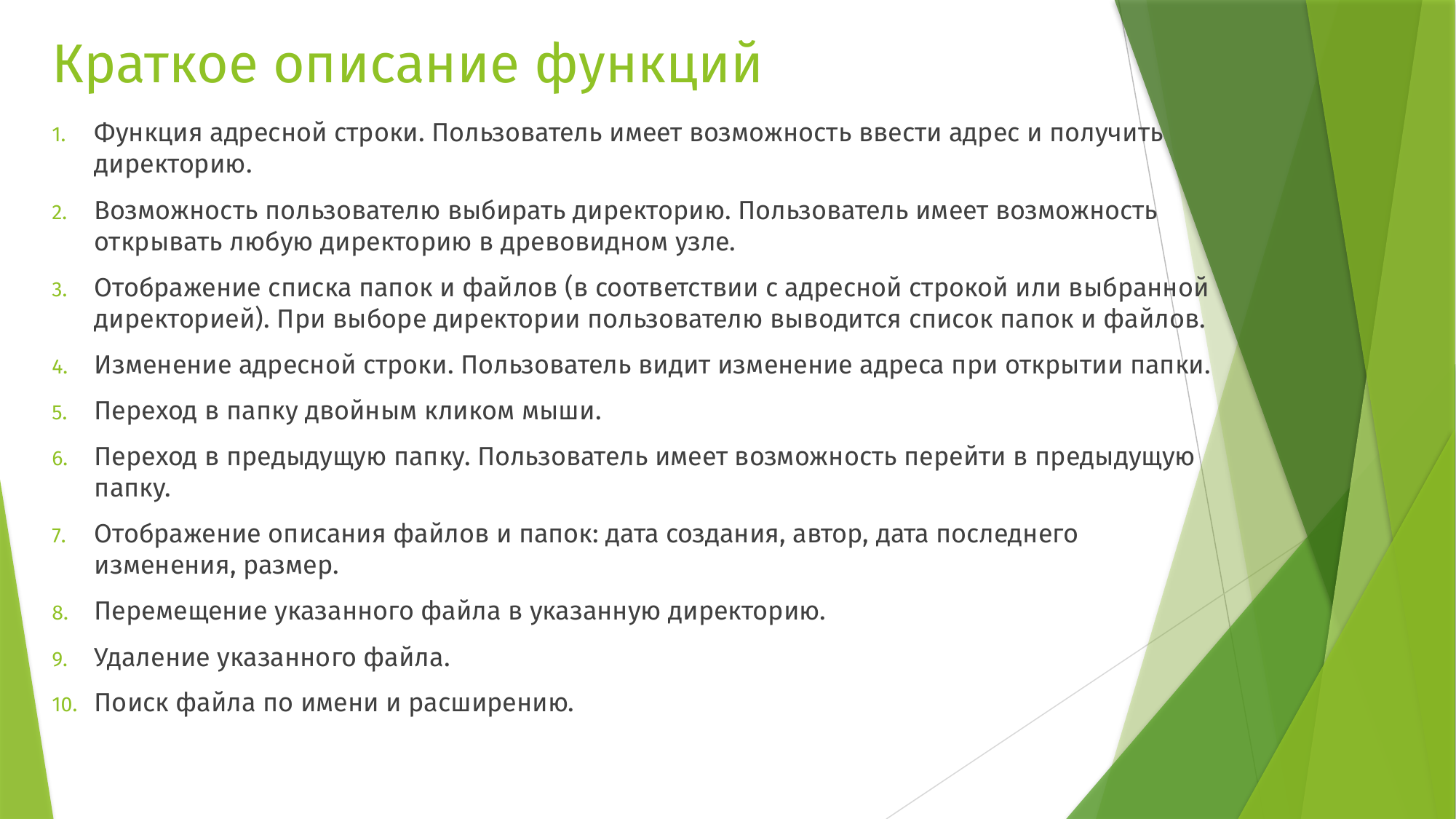

# Краткое описание функций
Функция адресной строки. Пользователь имеет возможность ввести адрес и получить директорию.
Возможность пользователю выбирать директорию. Пользователь имеет возможность открывать любую директорию в древовидном узле.
Отображение списка папок и файлов (в соответствии с адресной строкой или выбранной директорией). При выборе директории пользователю выводится список папок и файлов.
Изменение адресной строки. Пользователь видит изменение адреса при открытии папки.
Переход в папку двойным кликом мыши.
Переход в предыдущую папку. Пользователь имеет возможность перейти в предыдущую папку.
Отображение описания файлов и папок: дата создания, автор, дата последнего изменения, размер.
Перемещение указанного файла в указанную директорию.
Удаление указанного файла.
Поиск файла по имени и расширению.